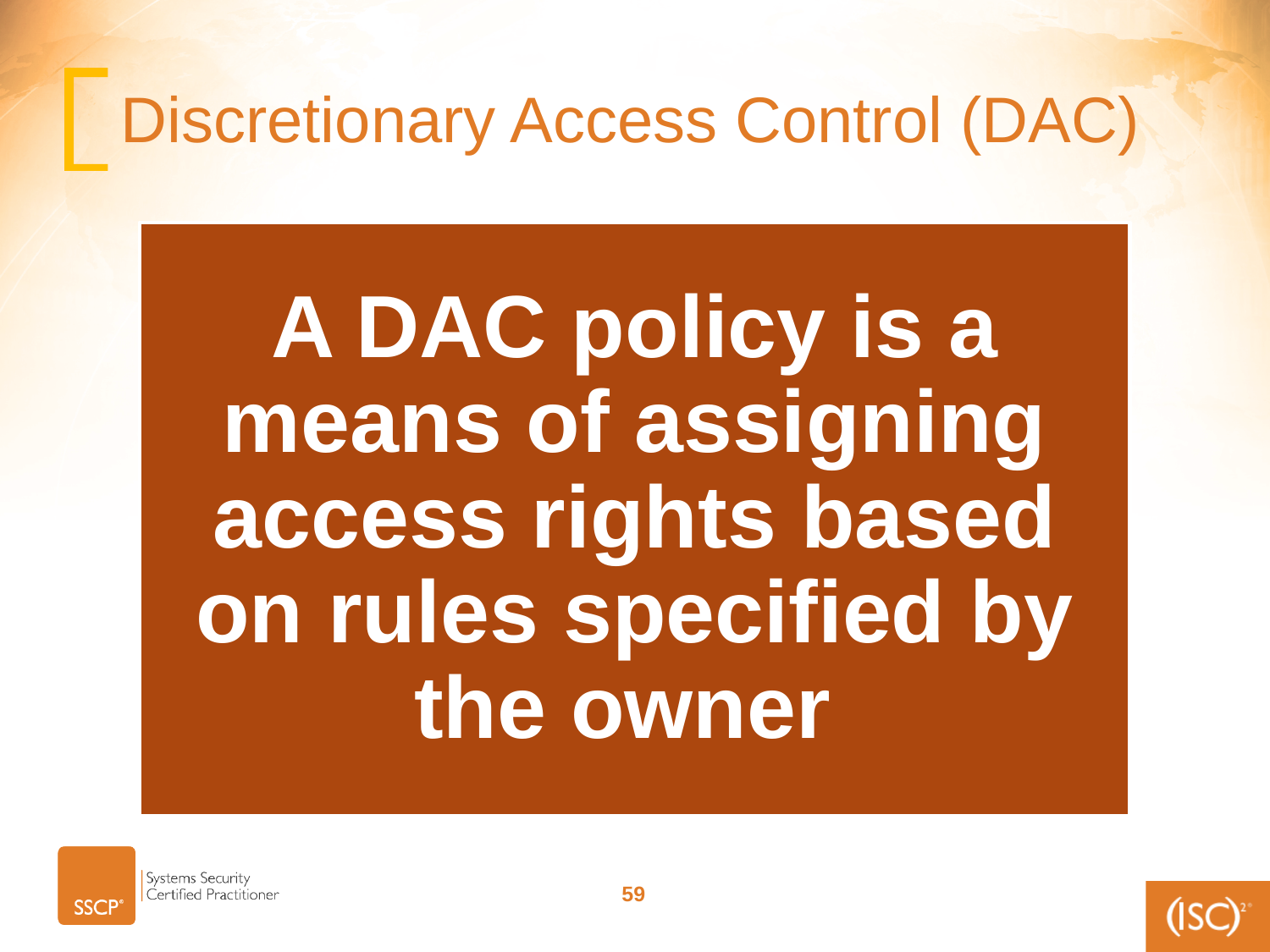

# Discretionary Access Control (DAC)
A DAC policy is a means of assigning access rights based on rules specified by the owner